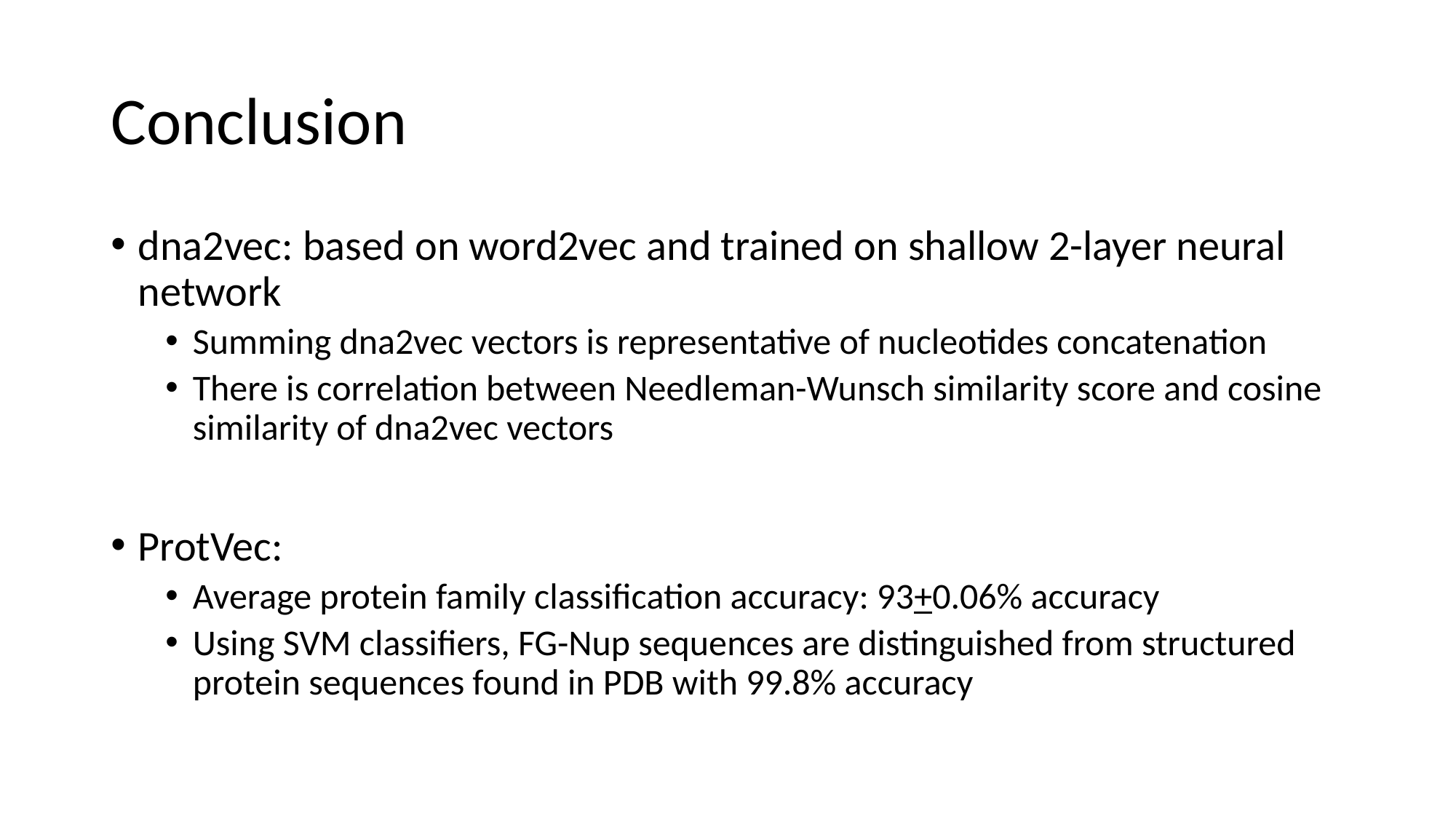

# Conclusion
dna2vec: based on word2vec and trained on shallow 2-layer neural network
Summing dna2vec vectors is representative of nucleotides concatenation
There is correlation between Needleman-Wunsch similarity score and cosine similarity of dna2vec vectors

ProtVec:
Average protein family classification accuracy: 93+0.06% accuracy
Using SVM classifiers, FG-Nup sequences are distinguished from structured protein sequences found in PDB with 99.8% accuracy